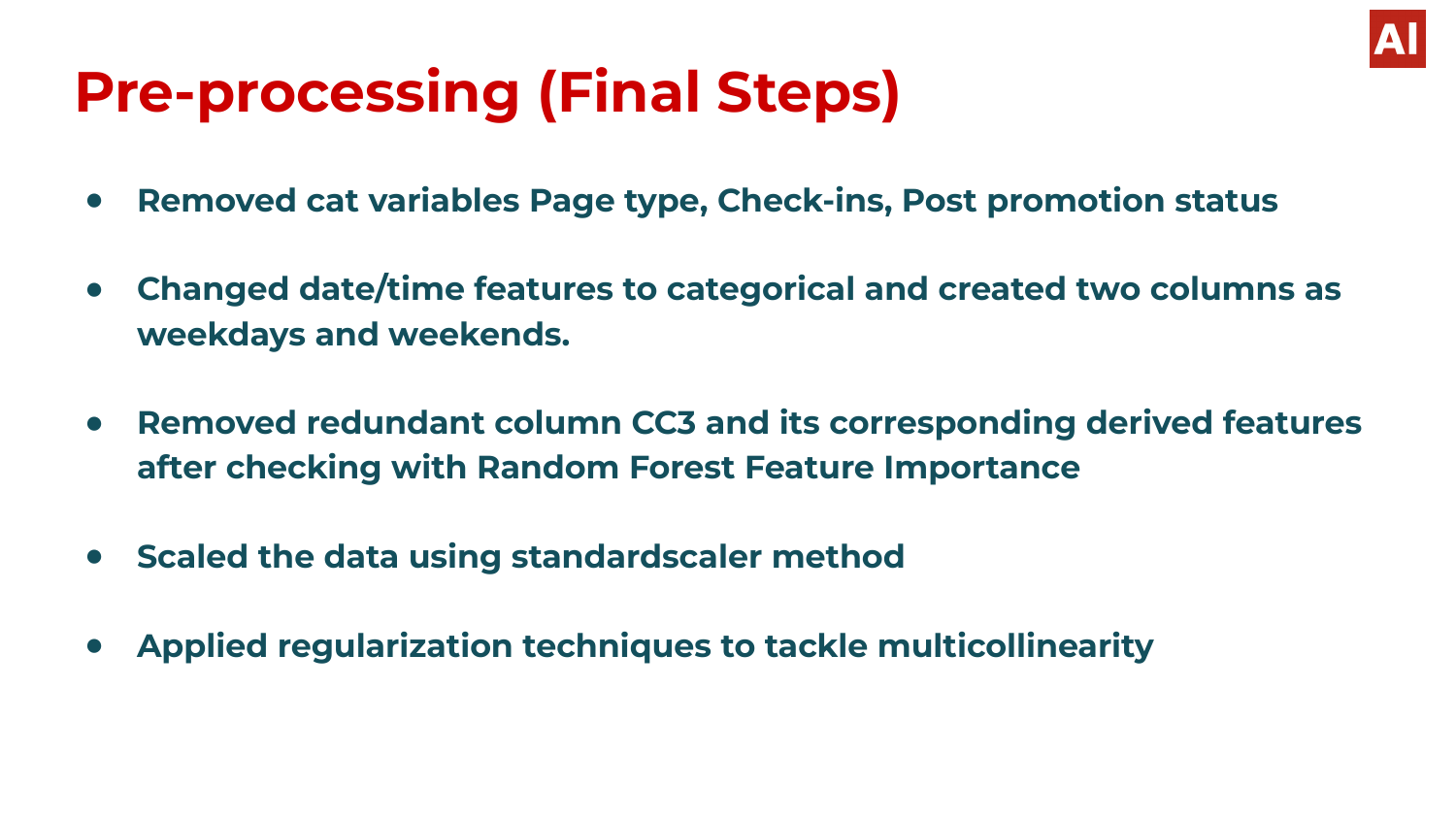

# Pre-processing (Final Steps)

Removed cat variables Page type, Check-ins, Post promotion status

Changed date/time features to categorical and created two columns as weekdays and weekends.

Removed redundant column CC3 and its corresponding derived features after checking with Random Forest Feature Importance

Scaled the data using standardscaler method

Applied regularization techniques to tackle multicollinearity